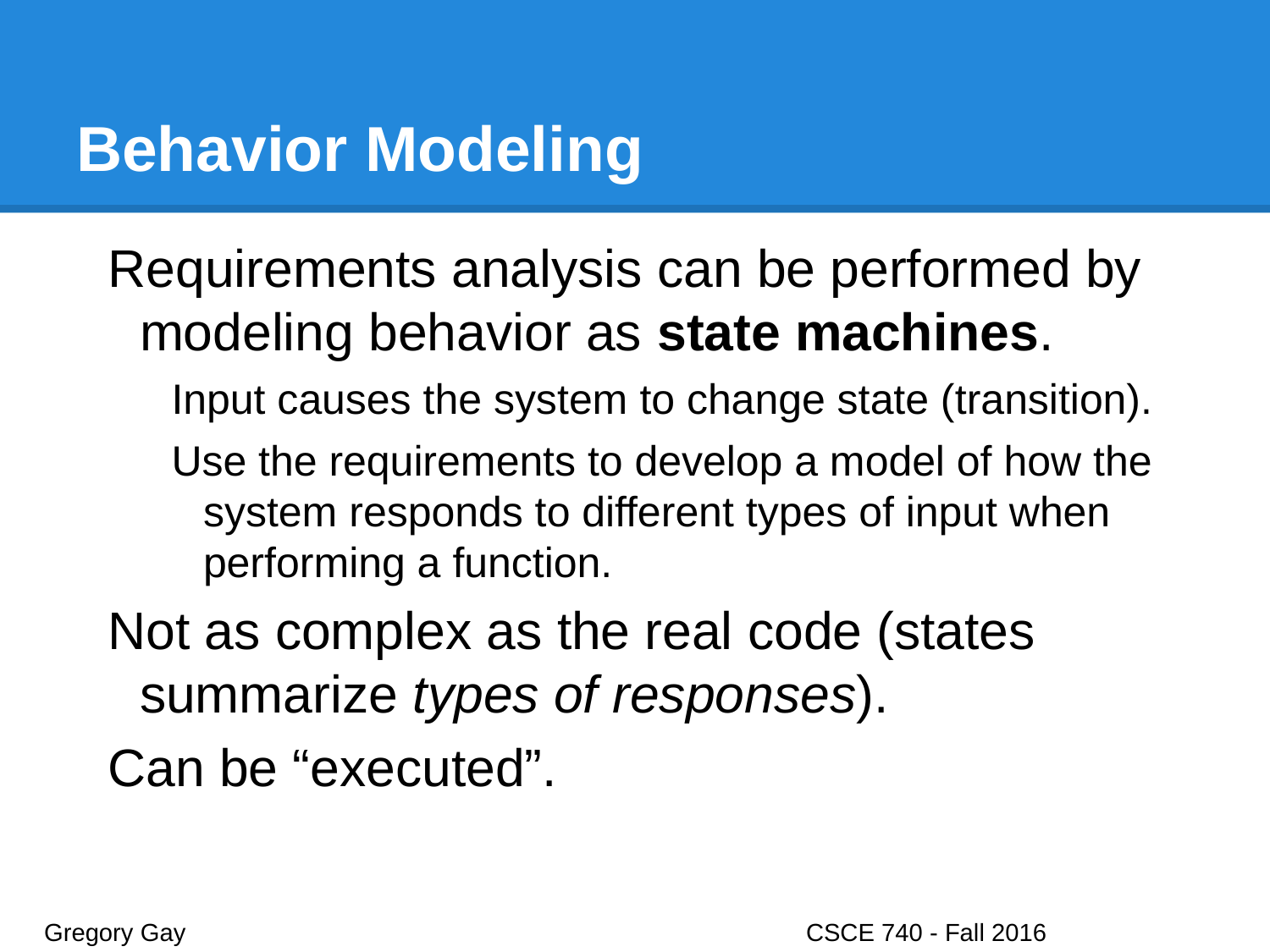

# Behavior Modeling
Requirements analysis can be performed by modeling behavior as state machines.
Input causes the system to change state (transition).
Use the requirements to develop a model of how the system responds to different types of input when performing a function.
Not as complex as the real code (states summarize types of responses).
Can be “executed”.
Gregory Gay					CSCE 740 - Fall 2016								5